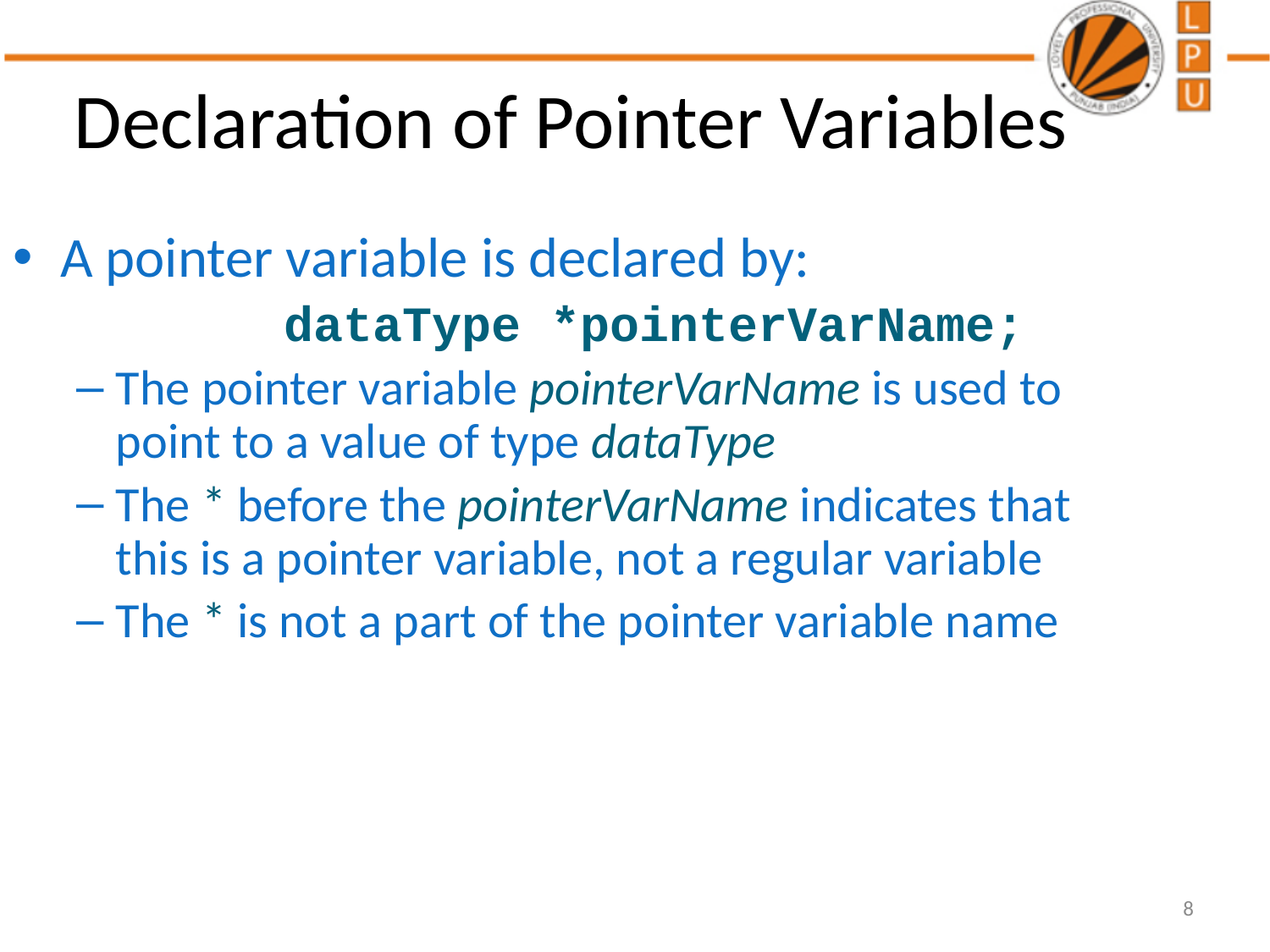

Declaration of Pointer Variables
A pointer variable is declared by:
       dataType *pointerVarName;
The pointer variable pointerVarName is used to point to a value of type dataType
The * before the pointerVarName indicates that this is a pointer variable, not a regular variable
The * is not a part of the pointer variable name
8